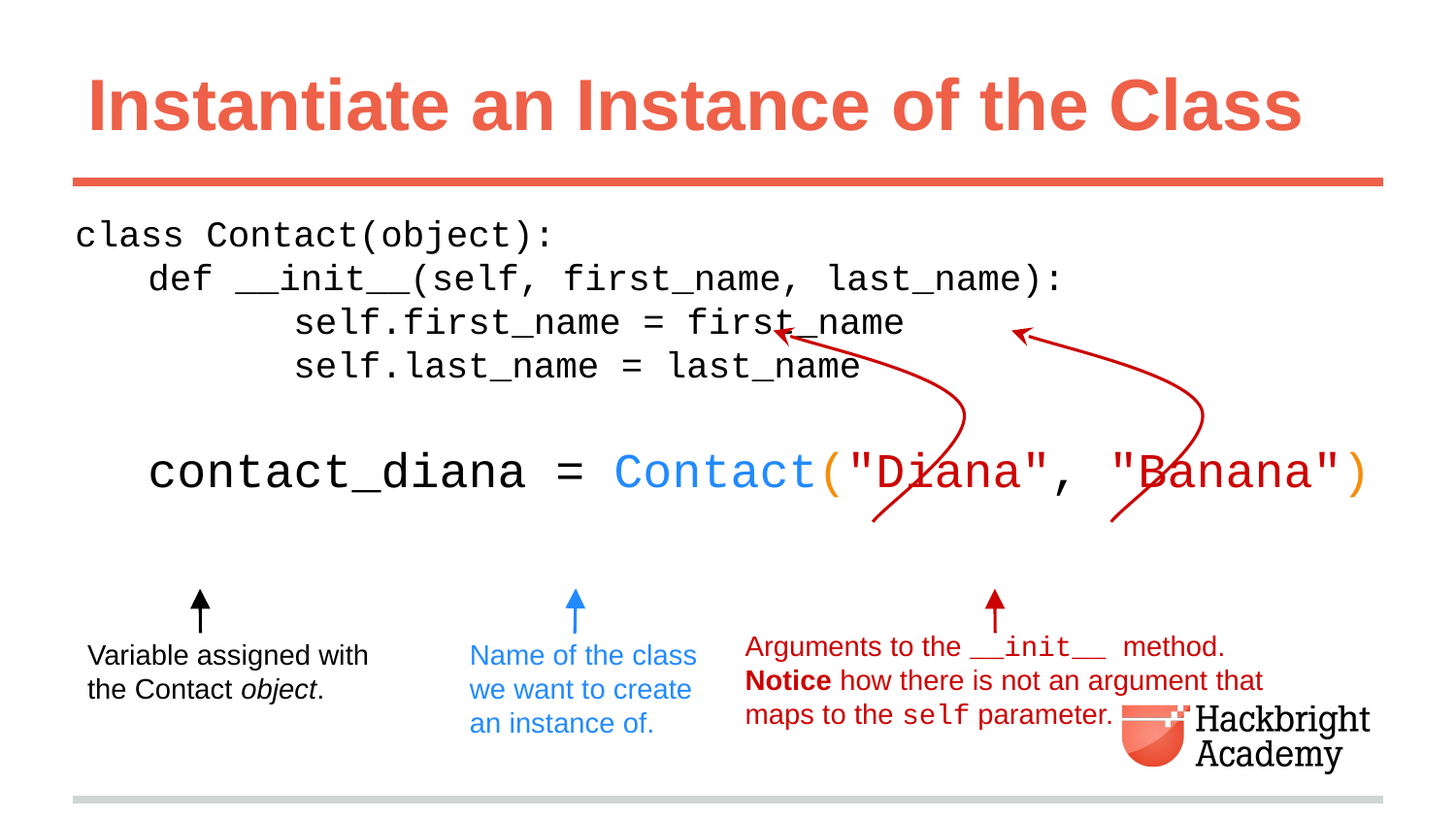

# Instantiate an Instance of the Class
class Contact(object):
def __init__(self, first_name, last_name):
	self.first_name = first_name
	self.last_name = last_name

contact_diana = Contact("Diana", "Banana")

Arguments to the __init__ method.
Notice how there is not an argument that maps to the self parameter.
Variable assigned with the Contact object.
Name of the class we want to create an instance of.